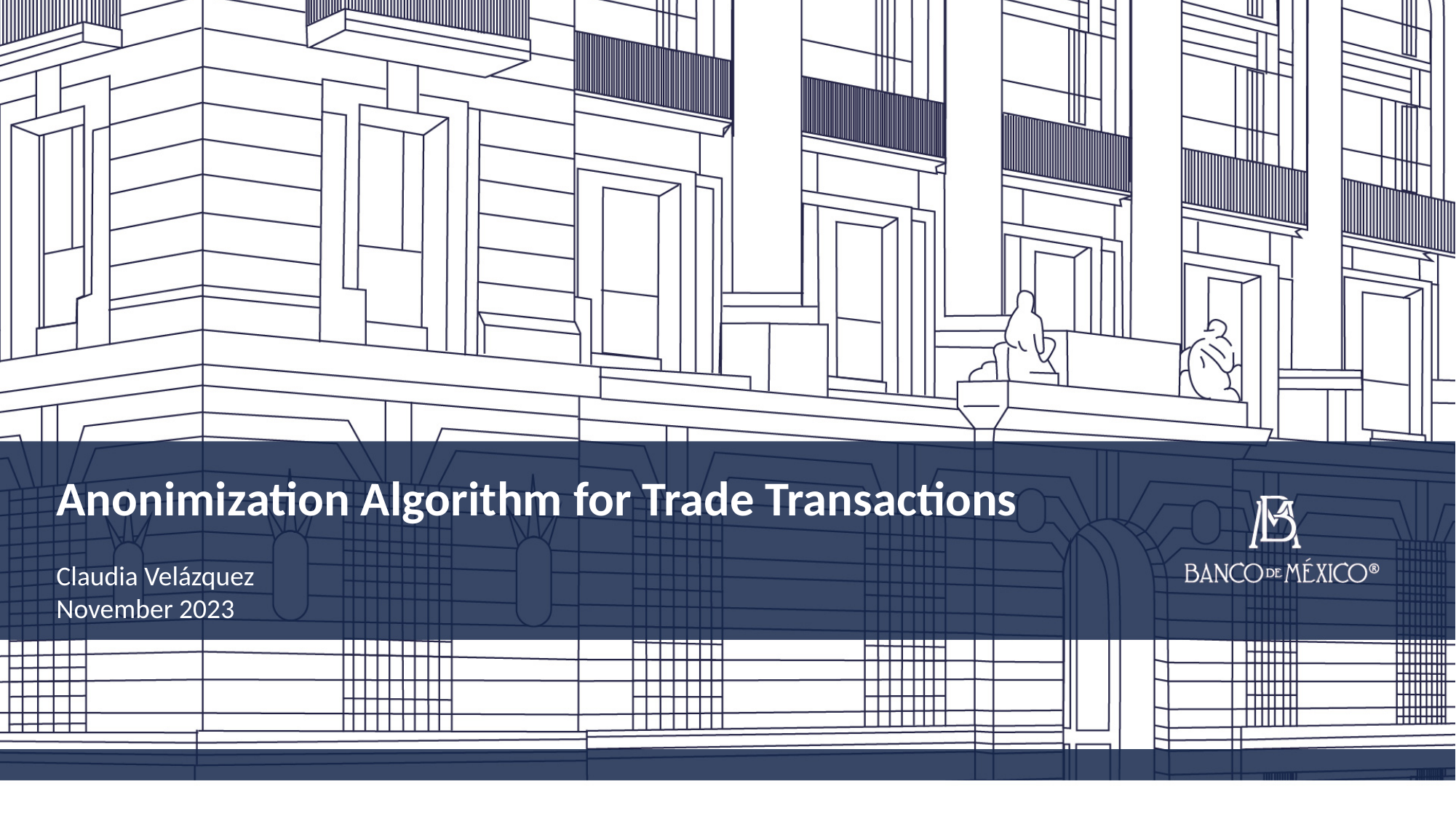

Anonimization Algorithm for Trade Transactions

Claudia Velázquez
November 2023